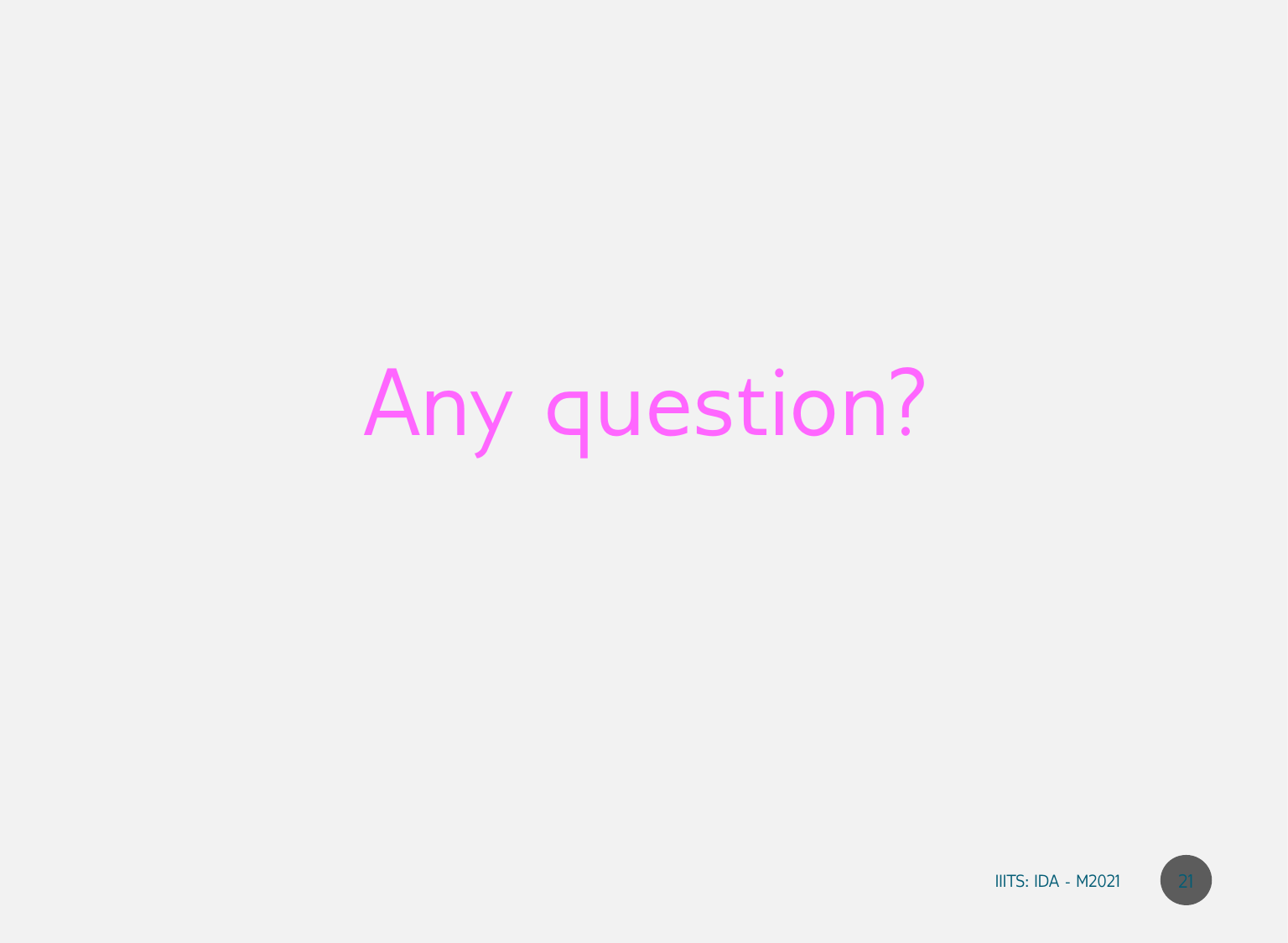

Any question?

21
IIITS: IDA - M2021